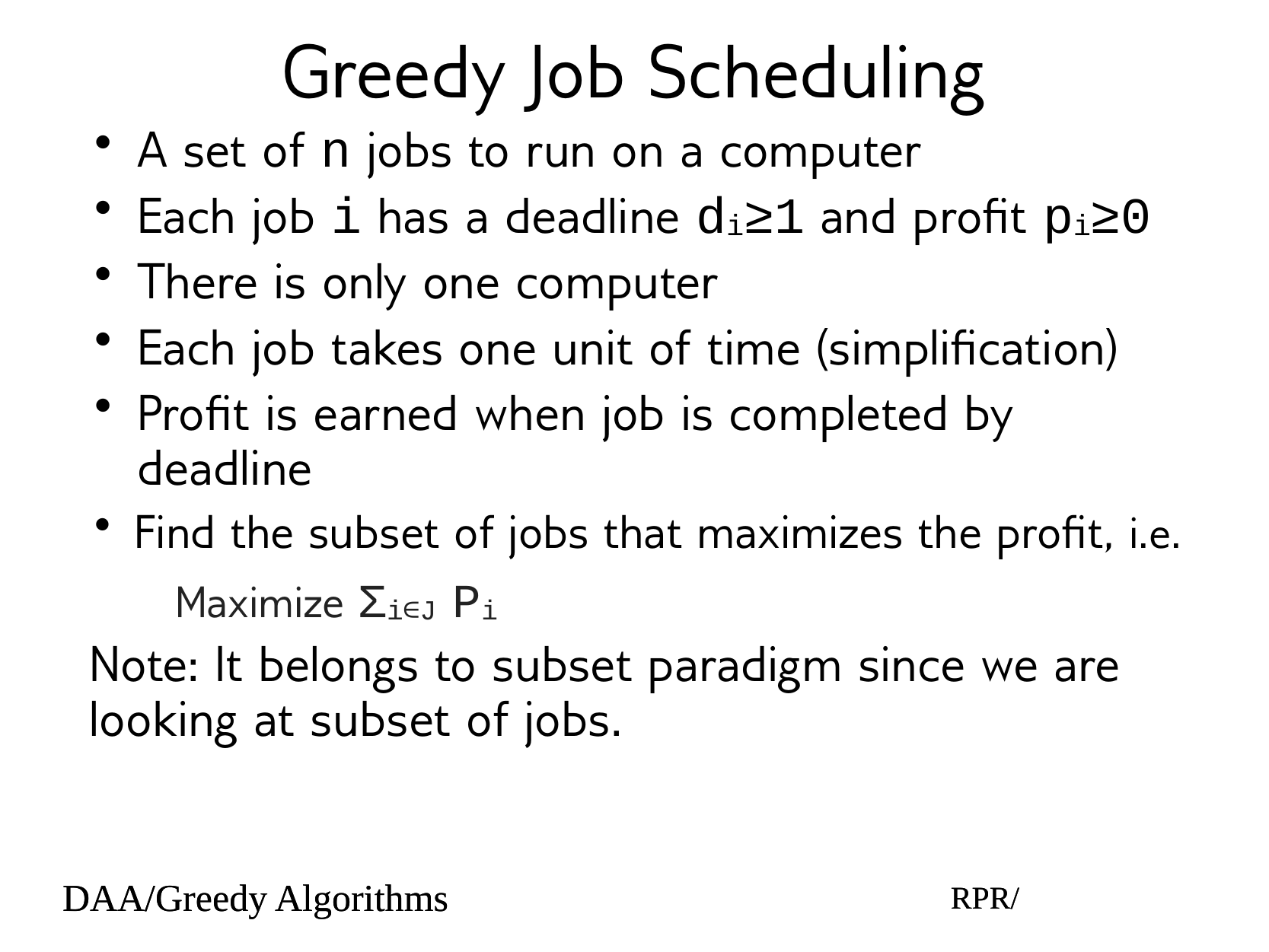

# Greedy Job Scheduling
A set of n jobs to run on a computer
Each job i has a deadline di≥1 and profit pi≥0
There is only one computer
Each job takes one unit of time (simplification)
Profit is earned when job is completed by deadline
Find the subset of jobs that maximizes the profit, i.e.
Maximize Σi∈J Pi
Note: It belongs to subset paradigm since we are looking at subset of jobs.
DAA/Greedy Algorithms
RPR/
4